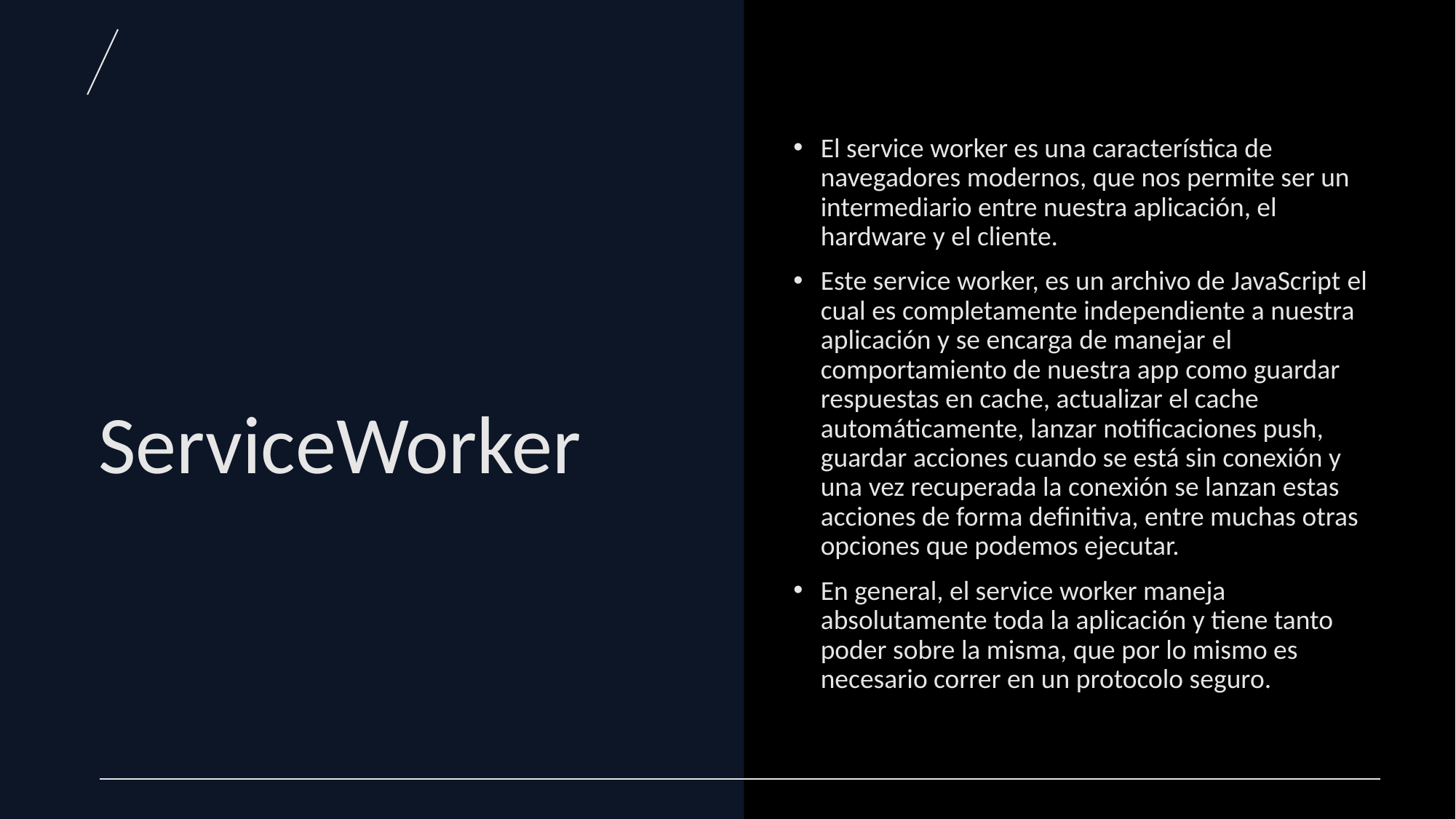

El service worker es una característica de navegadores modernos, que nos permite ser un intermediario entre nuestra aplicación, el hardware y el cliente.
Este service worker, es un archivo de JavaScript el cual es completamente independiente a nuestra aplicación y se encarga de manejar el comportamiento de nuestra app como guardar respuestas en cache, actualizar el cache automáticamente, lanzar notificaciones push, guardar acciones cuando se está sin conexión y una vez recuperada la conexión se lanzan estas acciones de forma definitiva, entre muchas otras opciones que podemos ejecutar.
En general, el service worker maneja absolutamente toda la aplicación y tiene tanto poder sobre la misma, que por lo mismo es necesario correr en un protocolo seguro.
# ServiceWorker